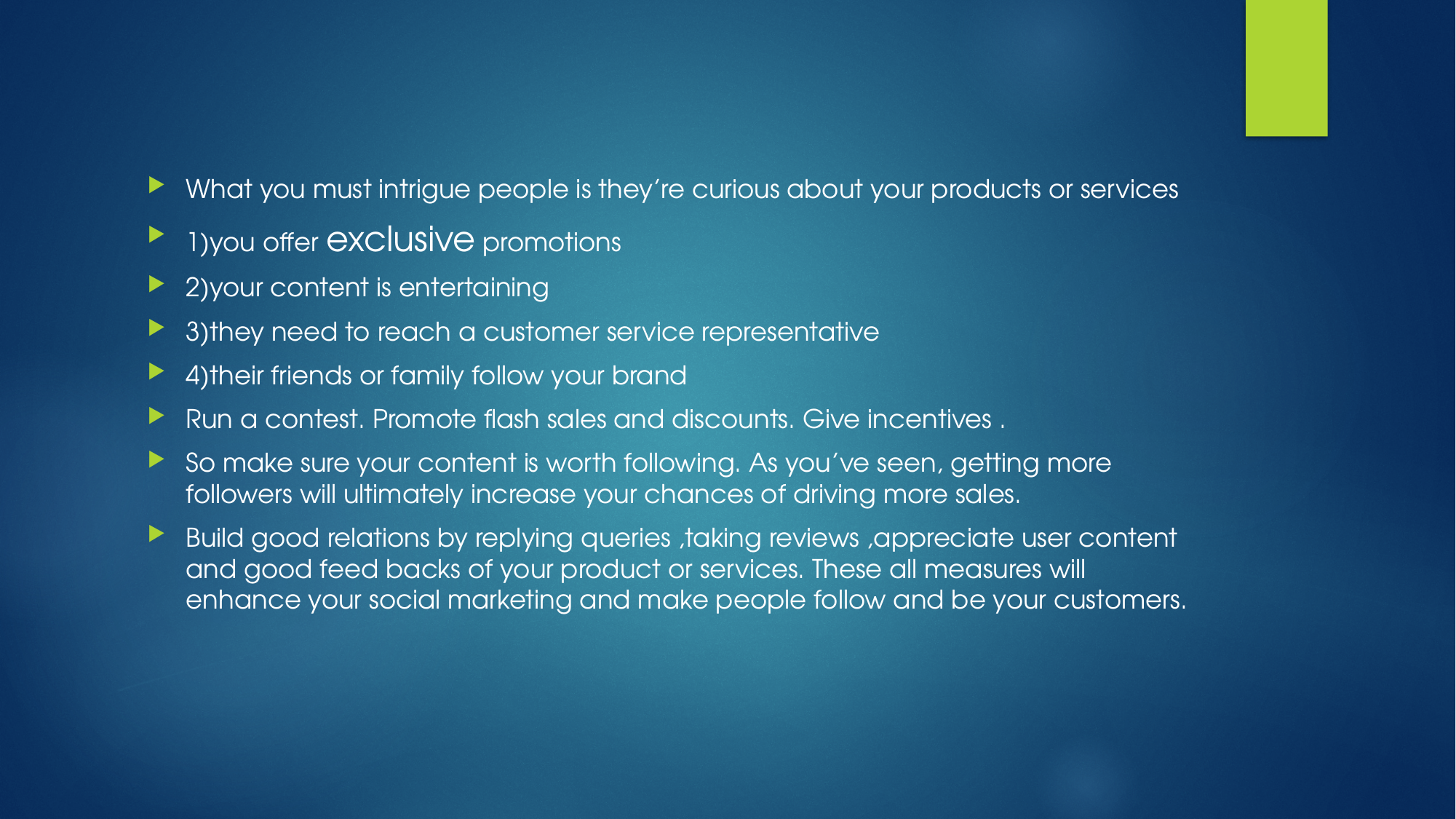

What you must intrigue people is they’re curious about your products or services
1)you offer exclusive promotions
2)your content is entertaining
3)they need to reach a customer service representative
4)their friends or family follow your brand
Run a contest. Promote flash sales and discounts. Give incentives .
So make sure your content is worth following. As you’ve seen, getting more followers will ultimately increase your chances of driving more sales.
Build good relations by replying queries ,taking reviews ,appreciate user content and good feed backs of your product or services. These all measures will enhance your social marketing and make people follow and be your customers.